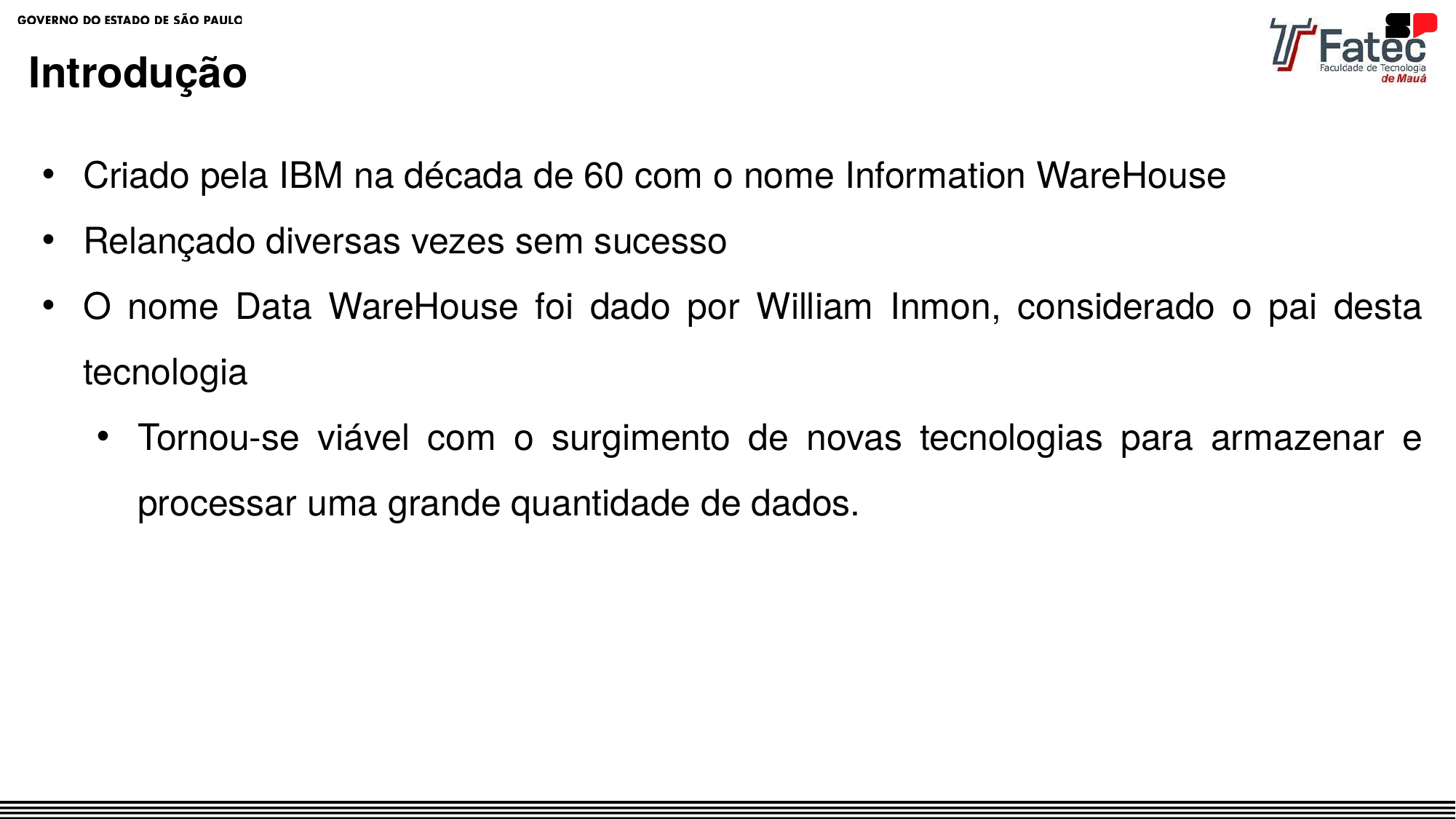

Introdução
Criado pela IBM na década de 60 com o nome Information WareHouse
Relançado diversas vezes sem sucesso
O nome Data WareHouse foi dado por William Inmon, considerado o pai desta tecnologia
Tornou-se viável com o surgimento de novas tecnologias para armazenar e processar uma grande quantidade de dados.